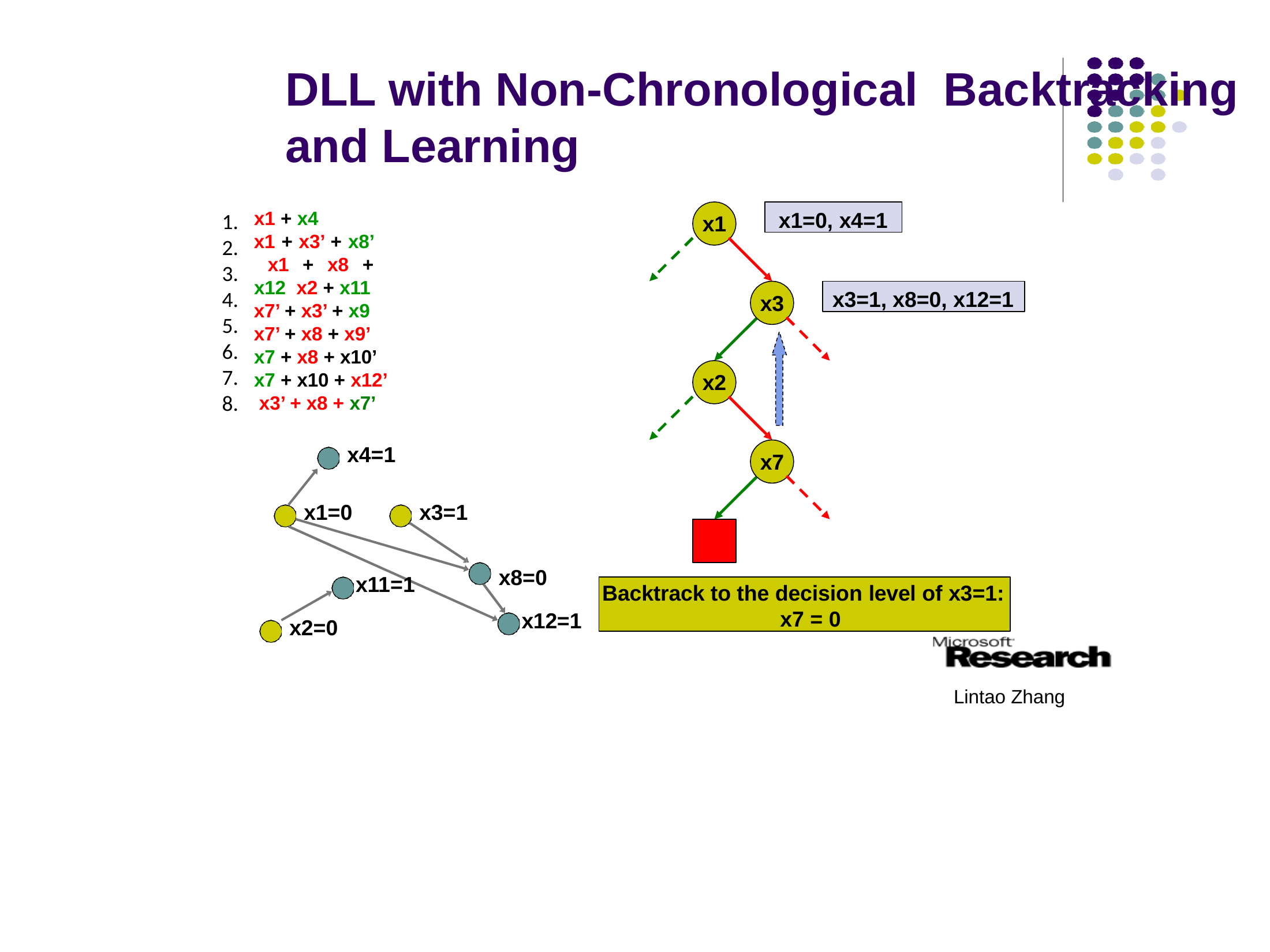

# DLL with Non-Chronological  Backtracking and Learning
1.
2.
3.
4.
5.
6.
7.
8.

x1=0, x4=1
x1 + x4
x1 + x3’ + x8’  x1 + x8 + x12  x2 + x11
x7’ + x3’ + x9
x7’ + x8 + x9’  x7 + x8 + x10’  x7 + x10 + x12’  x3’ + x8 + x7’
x1

x3=1, x8=0, x12=1
x3

x2

x4=1

x7

x1=0
x3=1

x8=0
x12=1
x11=1

Backtrack to the decision level of x3=1:  x7 = 0

x2=0
Lintao Zhang